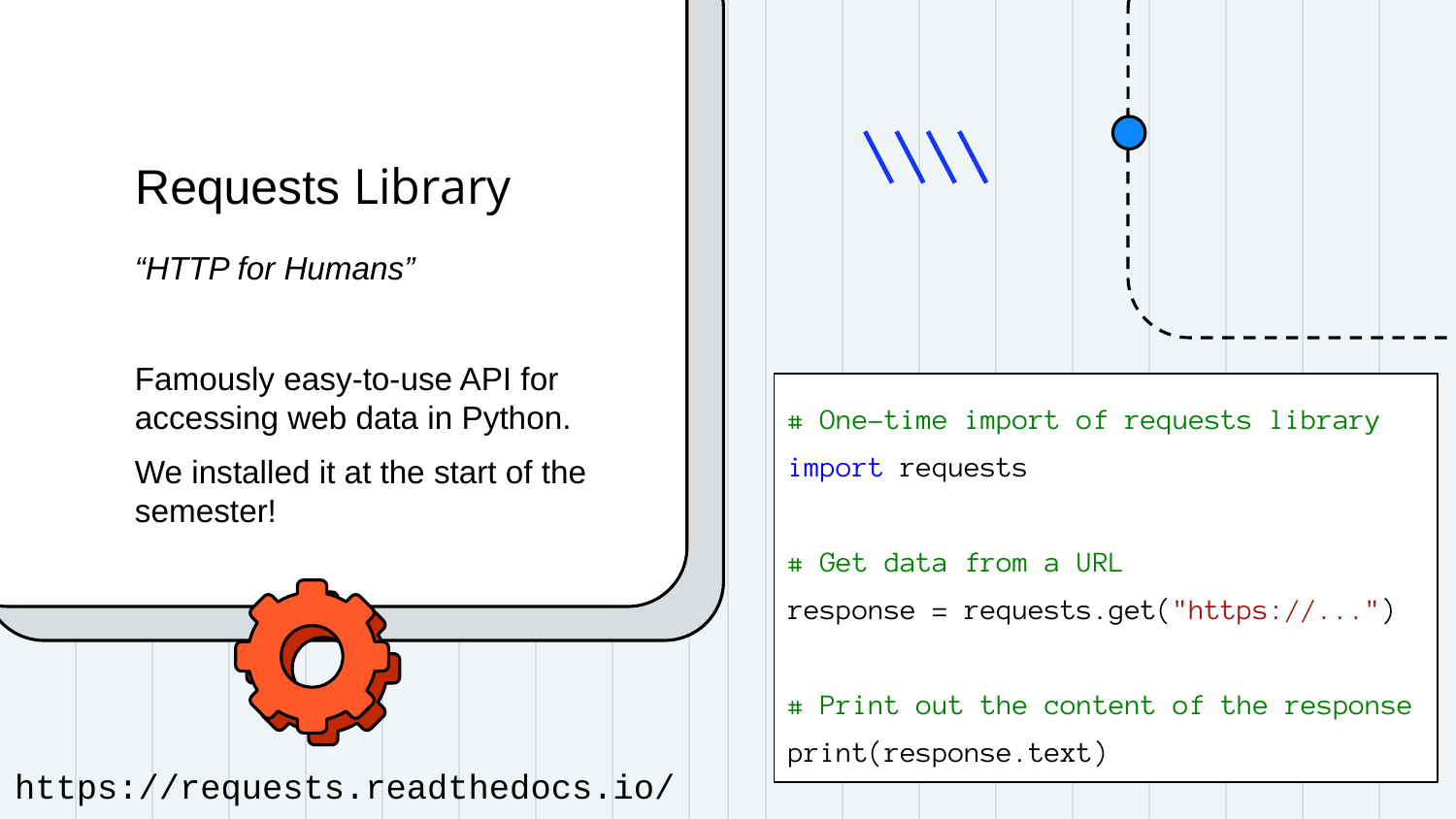

# Requests Library
“HTTP for Humans”

Famously easy-to-use API for accessing web data in Python.
We installed it at the start of the semester!
# One-time import of requests library
import requests

# Get data from a URL
response = requests.get("https://...")

# Print out the content of the response
print(response.text)
https://requests.readthedocs.io/